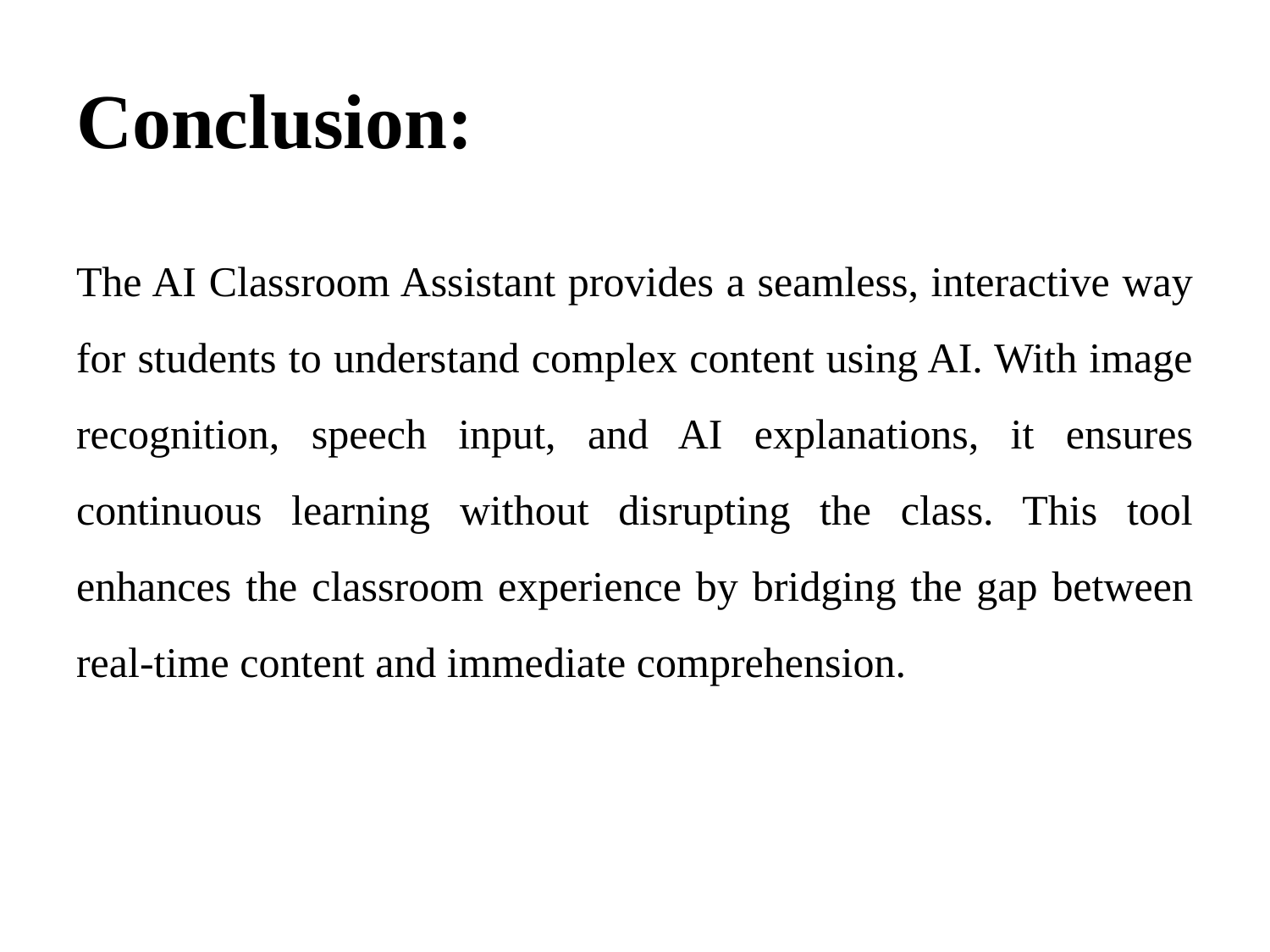

# Conclusion:
The AI Classroom Assistant provides a seamless, interactive way for students to understand complex content using AI. With image recognition, speech input, and AI explanations, it ensures continuous learning without disrupting the class. This tool enhances the classroom experience by bridging the gap between real-time content and immediate comprehension.